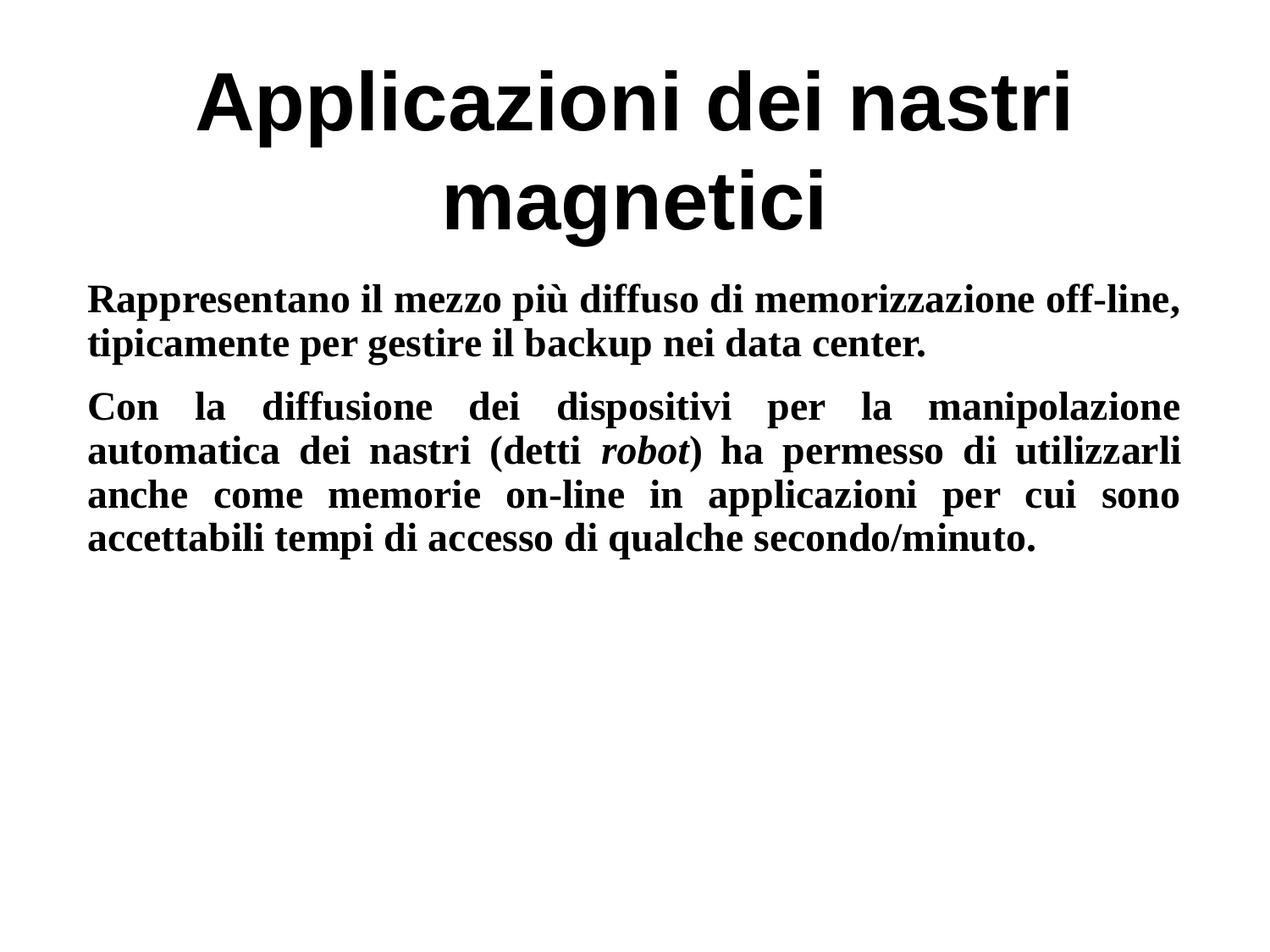

# Applicazioni dei nastri magnetici
Rappresentano il mezzo più diffuso di memorizzazione off-line, tipicamente per gestire il backup nei data center.
Con la diffusione dei dispositivi per la manipolazione automatica dei nastri (detti robot) ha permesso di utilizzarli anche come memorie on-line in applicazioni per cui sono accettabili tempi di accesso di qualche secondo/minuto.